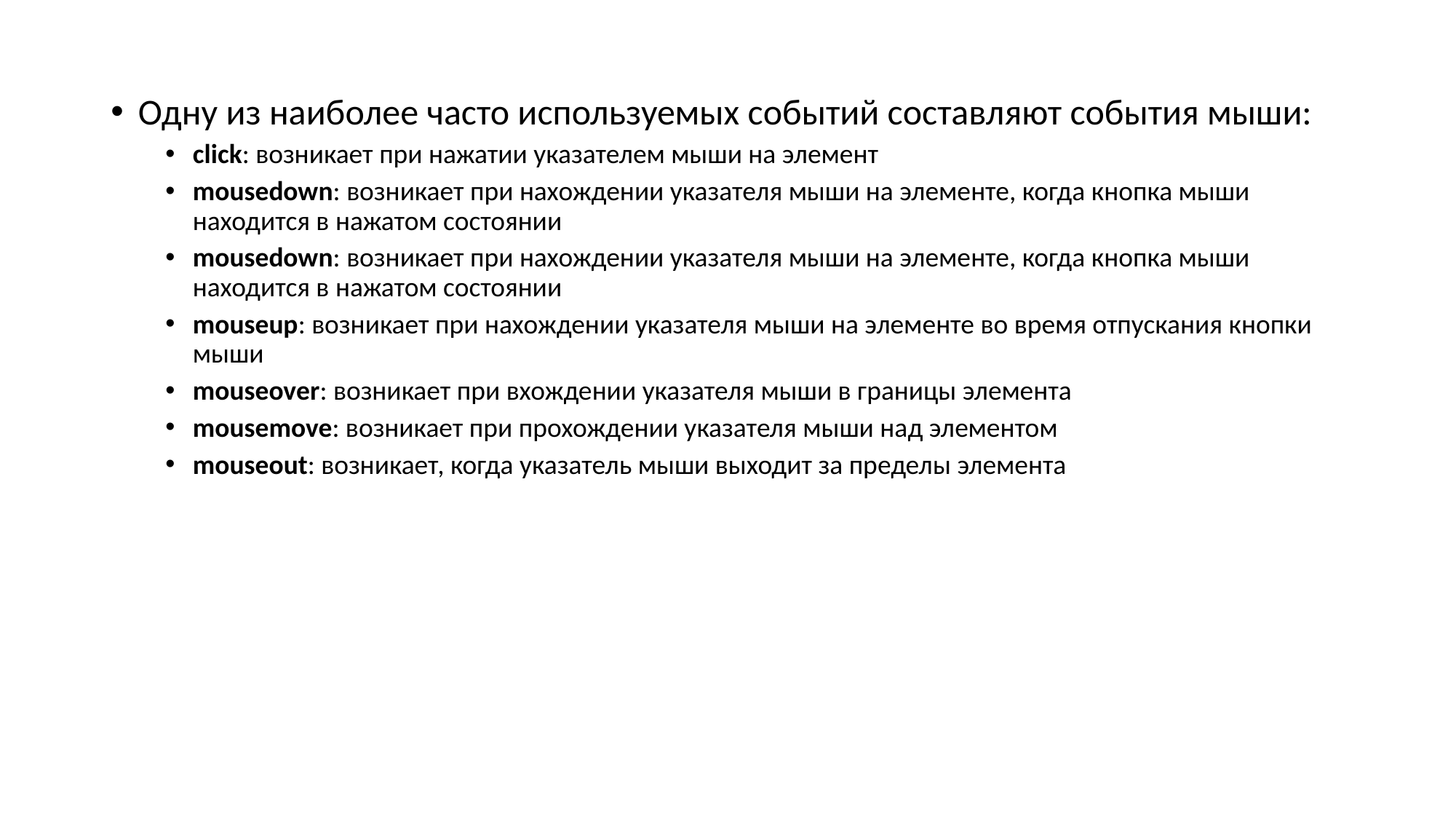

Одну из наиболее часто используемых событий составляют события мыши:
click: возникает при нажатии указателем мыши на элемент
mousedown: возникает при нахождении указателя мыши на элементе, когда кнопка мыши находится в нажатом состоянии
mousedown: возникает при нахождении указателя мыши на элементе, когда кнопка мыши находится в нажатом состоянии
mouseup: возникает при нахождении указателя мыши на элементе во время отпускания кнопки мыши
mouseover: возникает при вхождении указателя мыши в границы элемента
mousemove: возникает при прохождении указателя мыши над элементом
mouseout: возникает, когда указатель мыши выходит за пределы элемента